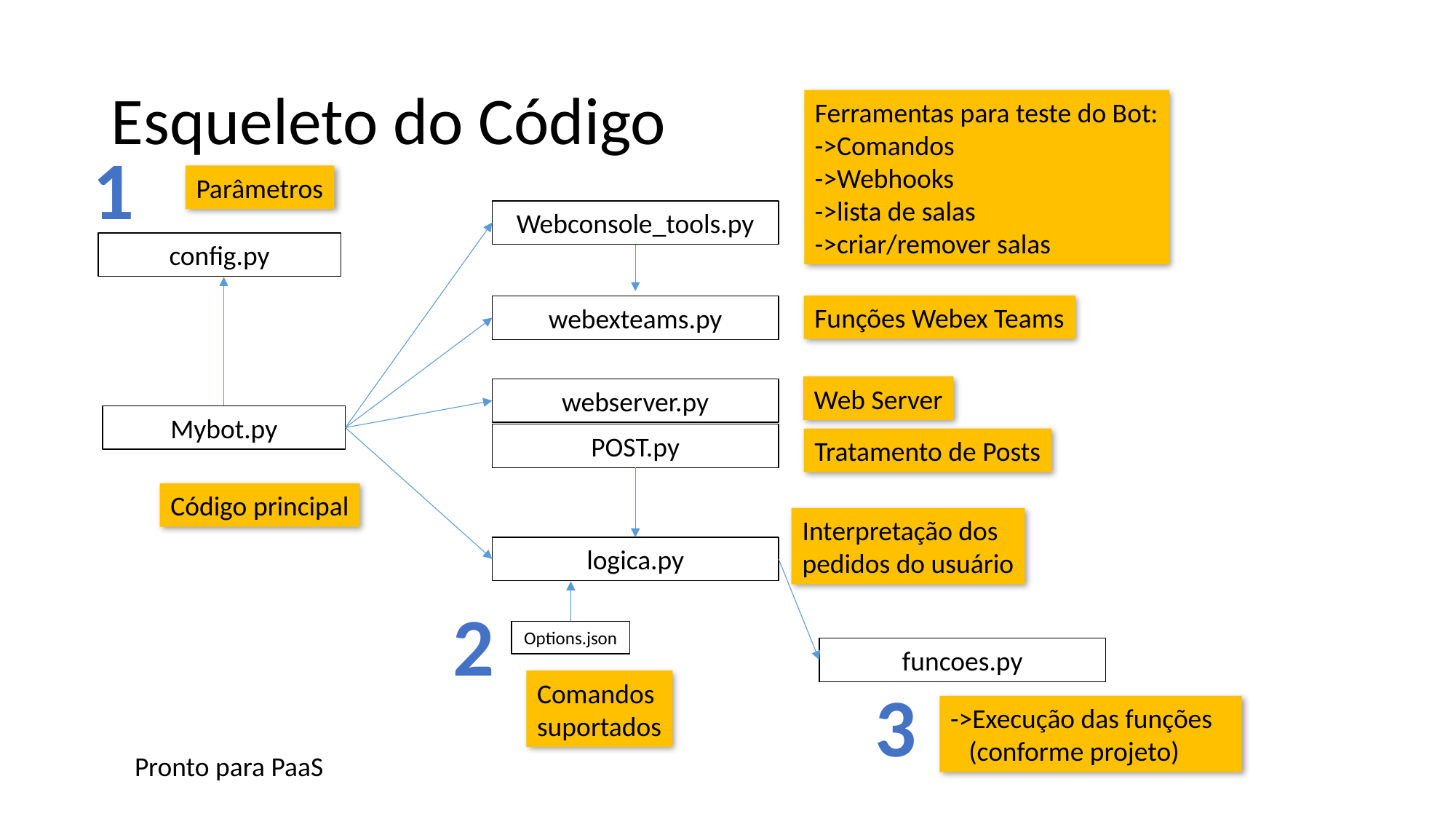

# Esqueleto do Código
Ferramentas para teste do Bot:
->Comandos
->Webhooks
->lista de salas
->criar/remover salas
1
Parâmetros
Webconsole_tools.py
config.py
Funções Webex Teams
webexteams.py
Web Server
webserver.py
Mybot.py
POST.py
Tratamento de Posts
Código principal
Interpretação dos
pedidos do usuário
logica.py
2
Options.json
funcoes.py
3
Comandos
suportados
->Execução das funções
   (conforme projeto)
Pronto para PaaS